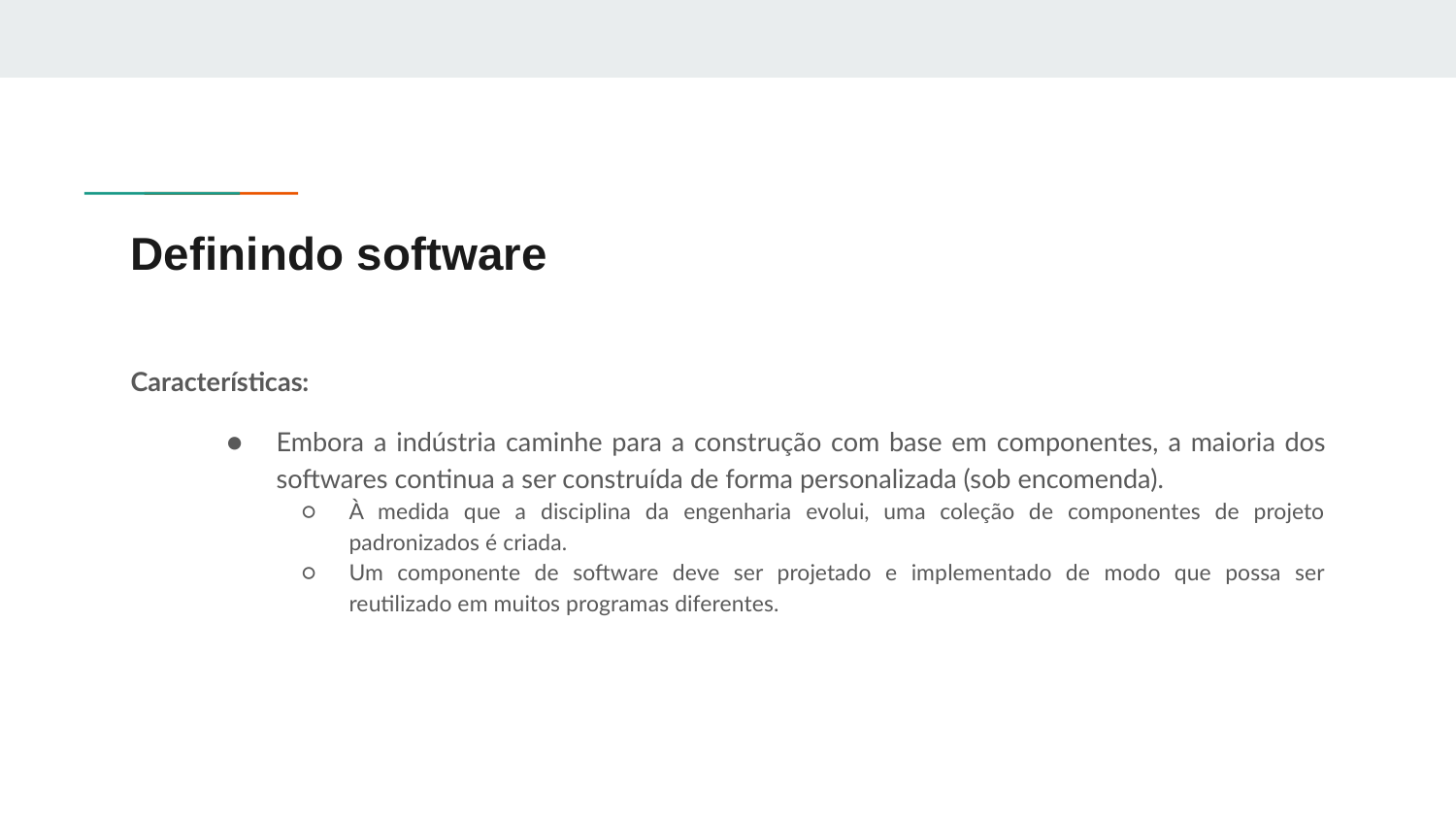

# Definindo software
Características:
Embora a indústria caminhe para a construção com base em componentes, a maioria dos softwares continua a ser construída de forma personalizada (sob encomenda).
À medida que a disciplina da engenharia evolui, uma coleção de componentes de projeto padronizados é criada.
Um componente de software deve ser projetado e implementado de modo que possa ser reutilizado em muitos programas diferentes.